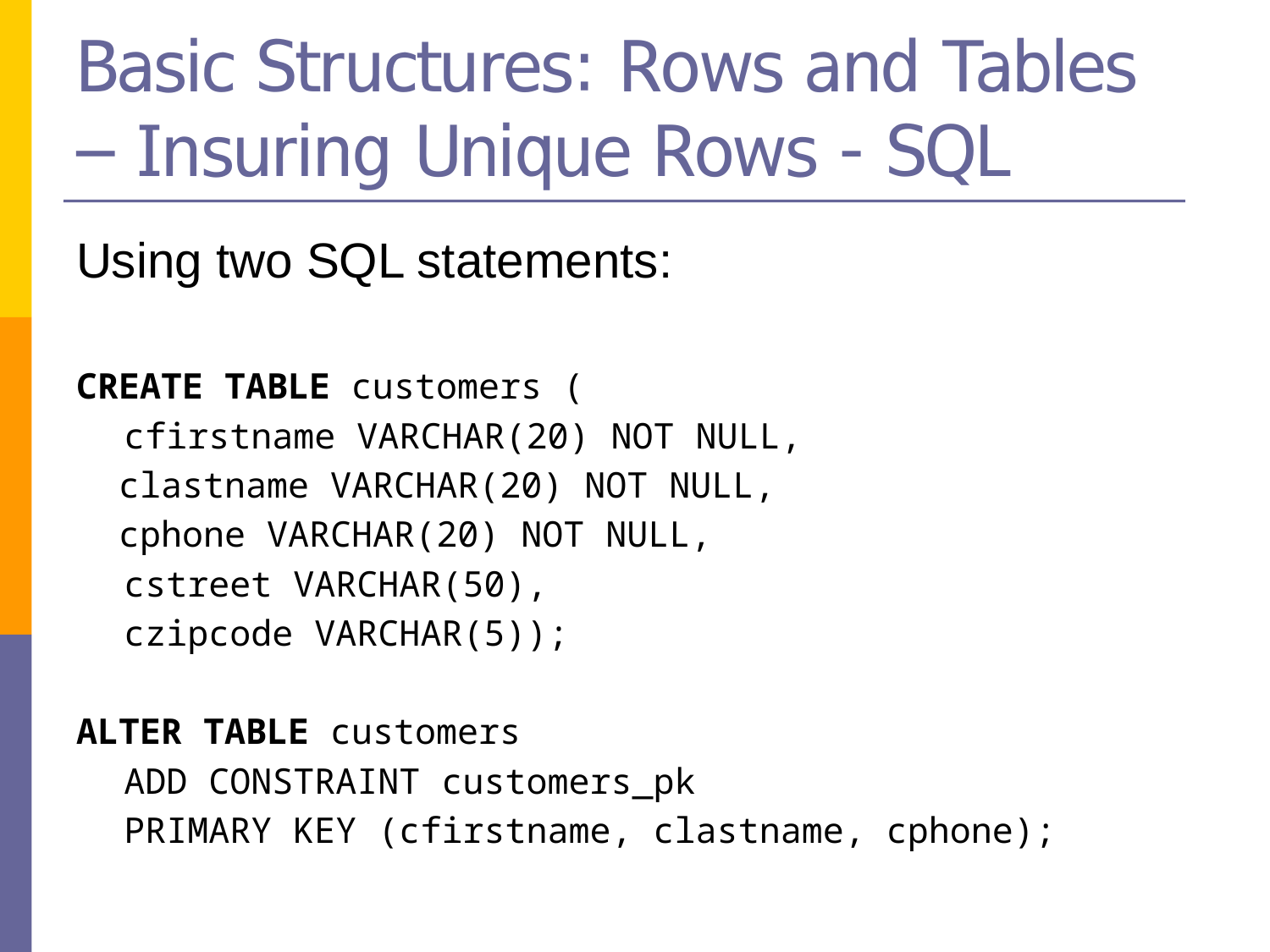

# Basic Structures: Rows and Tables – Insuring Unique Rows - SQL
Using two SQL statements:

CREATE TABLE customers (
	cfirstname VARCHAR(20) NOT NULL,
  clastname VARCHAR(20) NOT NULL,
  cphone VARCHAR(20) NOT NULL,
	cstreet VARCHAR(50),
	czipcode VARCHAR(5));

ALTER TABLE customers
	ADD CONSTRAINT customers_pk
	PRIMARY KEY (cfirstname, clastname, cphone);